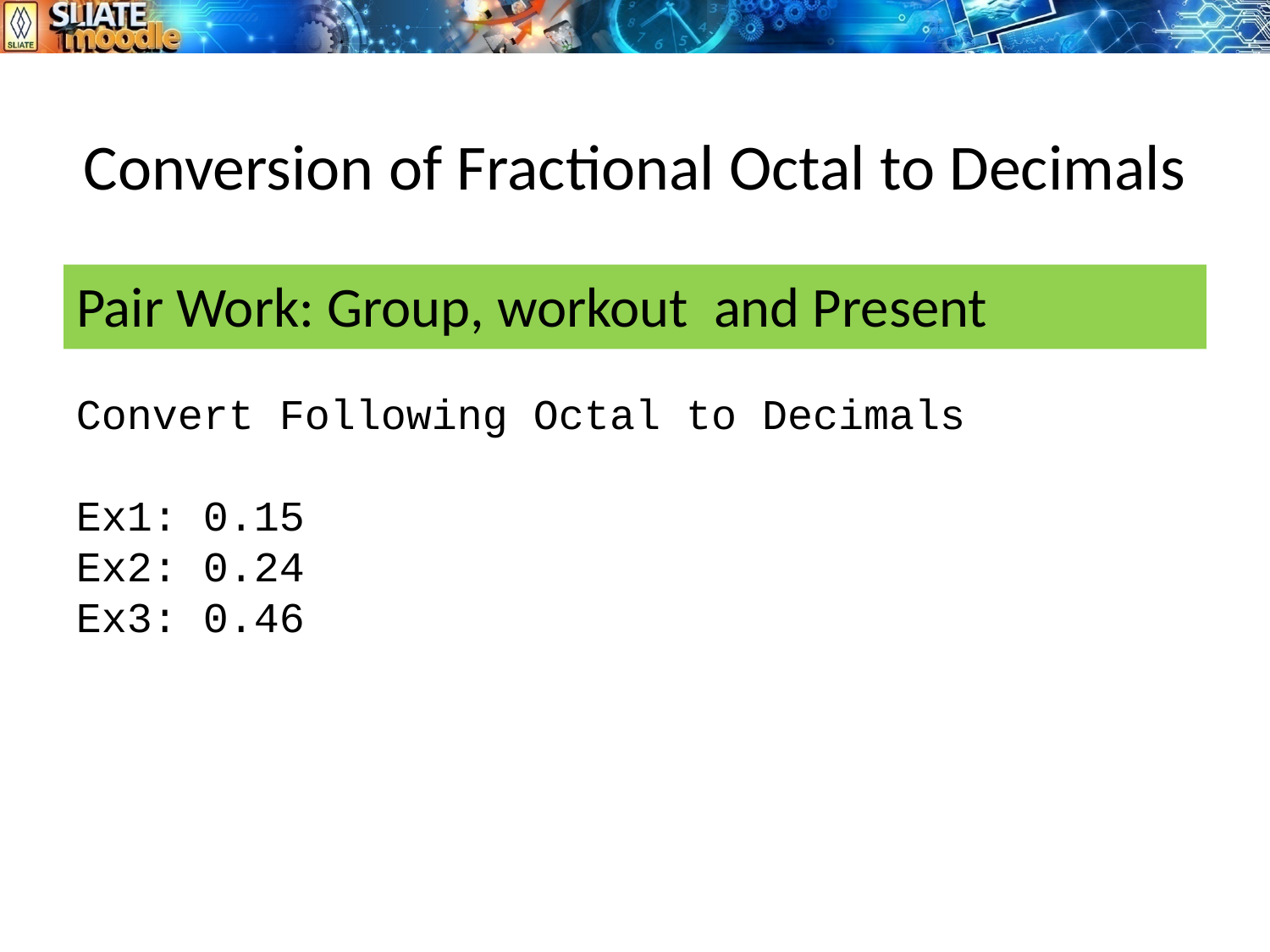

# Conversion of Fractional Octal to Decimals
Pair Work: Group, workout  and Present

Convert Following Octal to Decimals

Ex1: 0.15
Ex2: 0.24
Ex3: 0.46